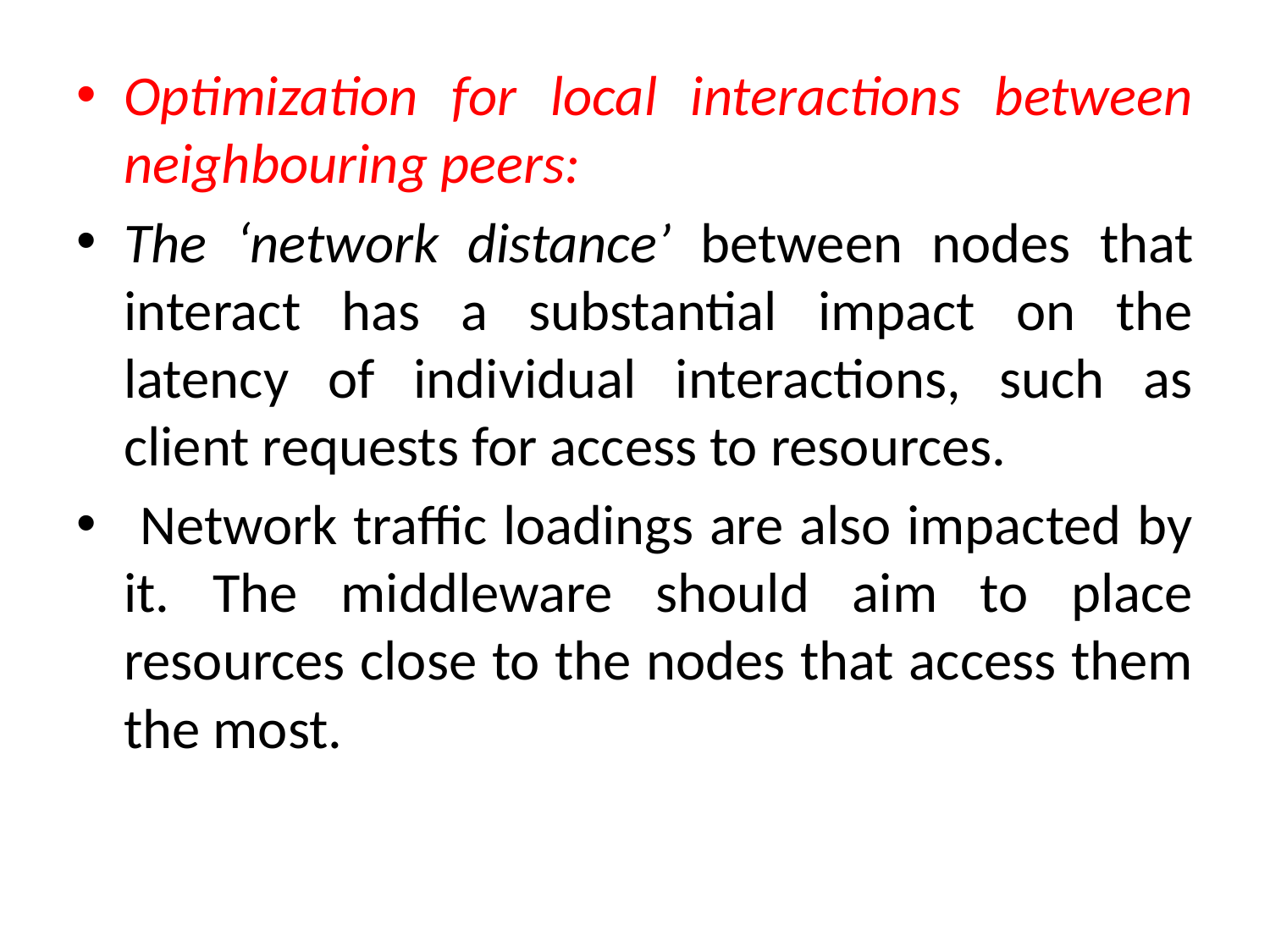

Optimization for local interactions between neighbouring peers:
The ‘network distance’ between nodes that interact has a substantial impact on the latency of individual interactions, such as client requests for access to resources.
 Network traffic loadings are also impacted by it. The middleware should aim to place resources close to the nodes that access them the most.